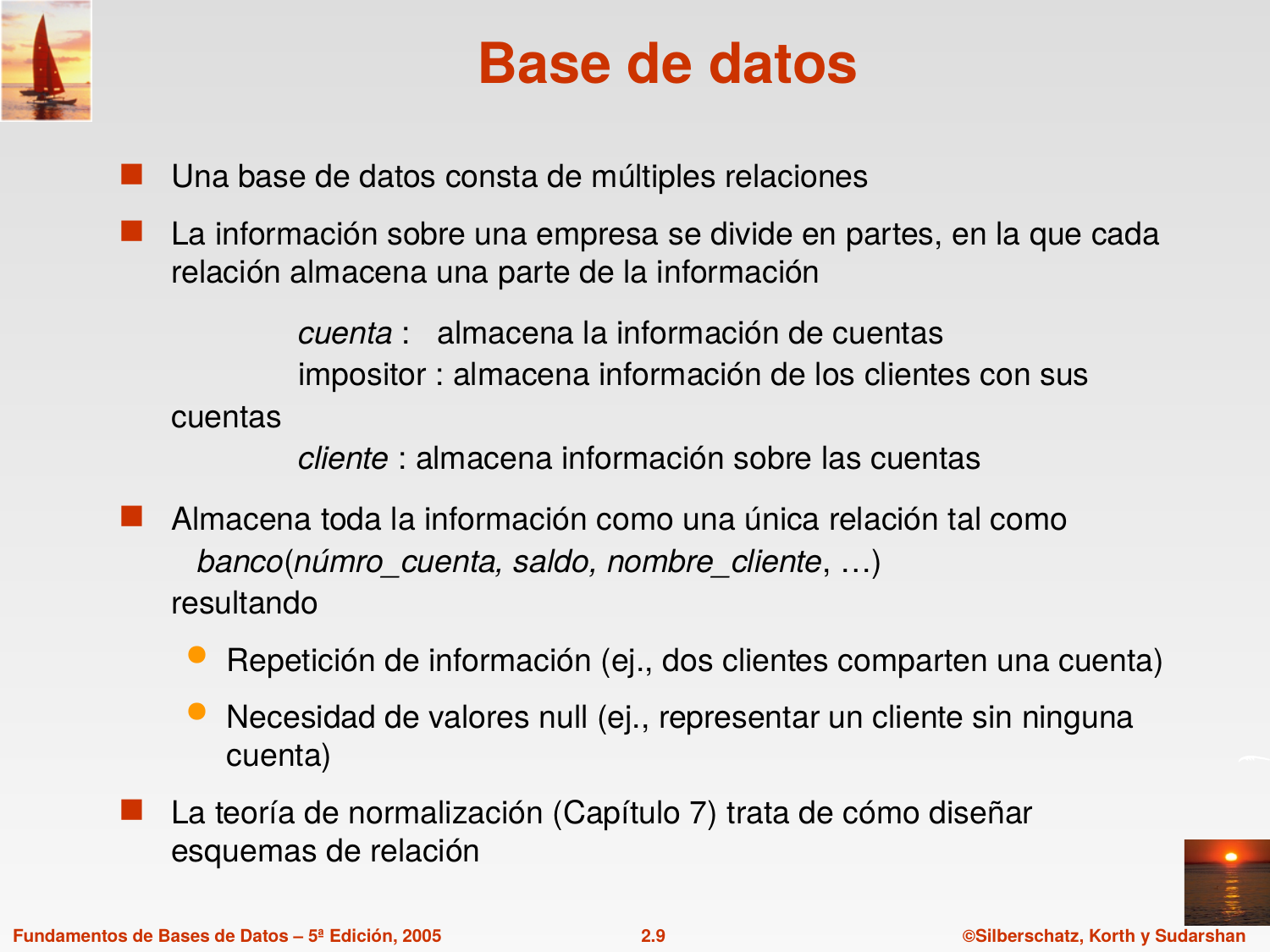

# Base de datos
Una base de datos consta de múltiples relaciones
La información sobre una empresa se divide en partes, en la que cada relación almacena una parte de la información
		cuenta :   almacena la información de cuentas
	impositor : almacena información de los clientes con sus cuentas
	cliente : almacena información sobre las cuentas
Almacena toda la información como una única relación tal como
   banco(númro_cuenta, saldo, nombre_cliente, …)
resultando
Repetición de información (ej., dos clientes comparten una cuenta)
Necesidad de valores null (ej., representar un cliente sin ninguna cuenta)
La teoría de normalización (Capítulo 7) trata de cómo diseñar esquemas de relación